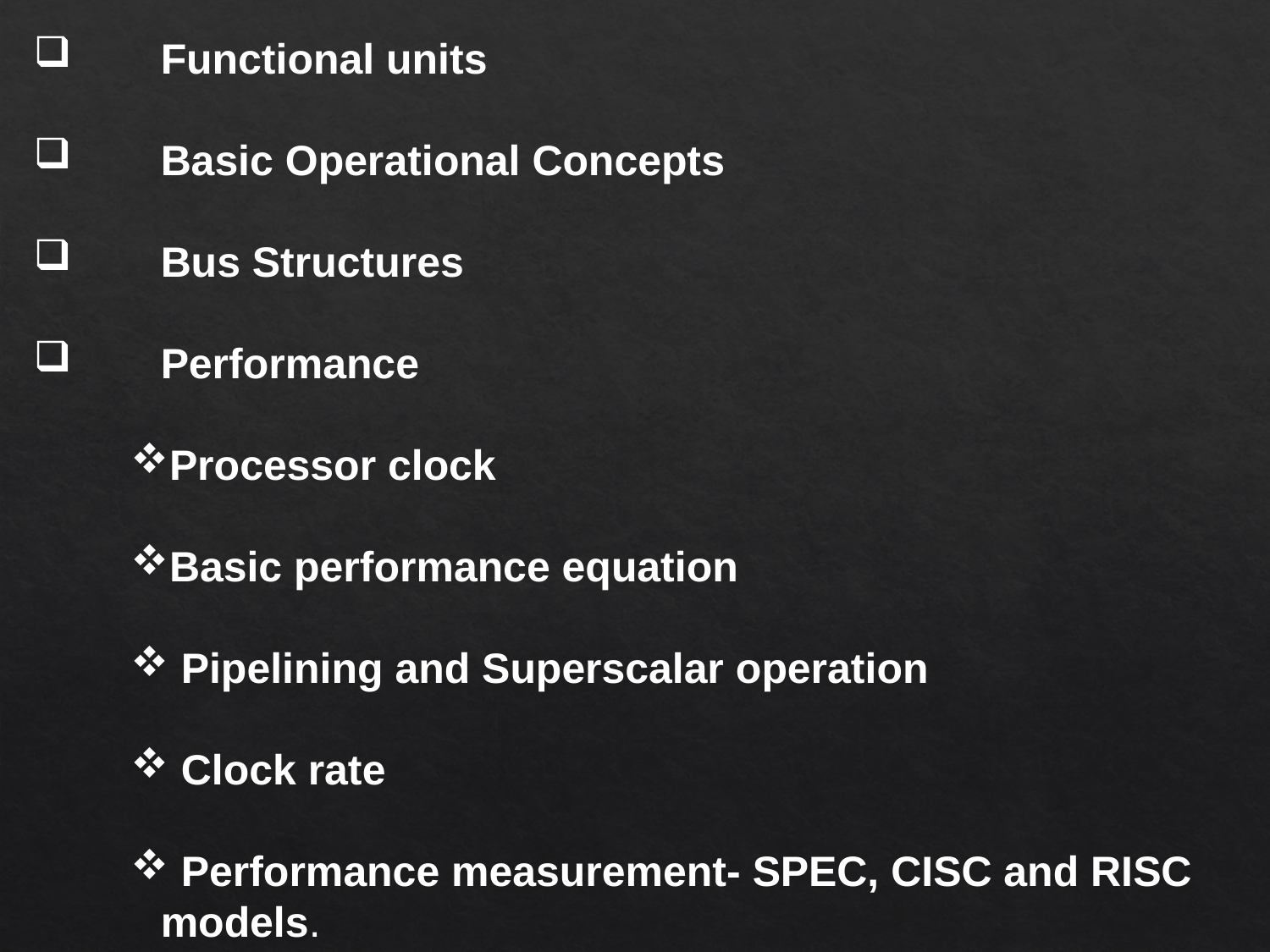

Functional units

 	Basic Operational Concepts

 	Bus Structures

 	Performance

Processor clock

Basic performance equation

 Pipelining and Superscalar operation

 Clock rate

 Performance measurement- SPEC, CISC and RISC models.